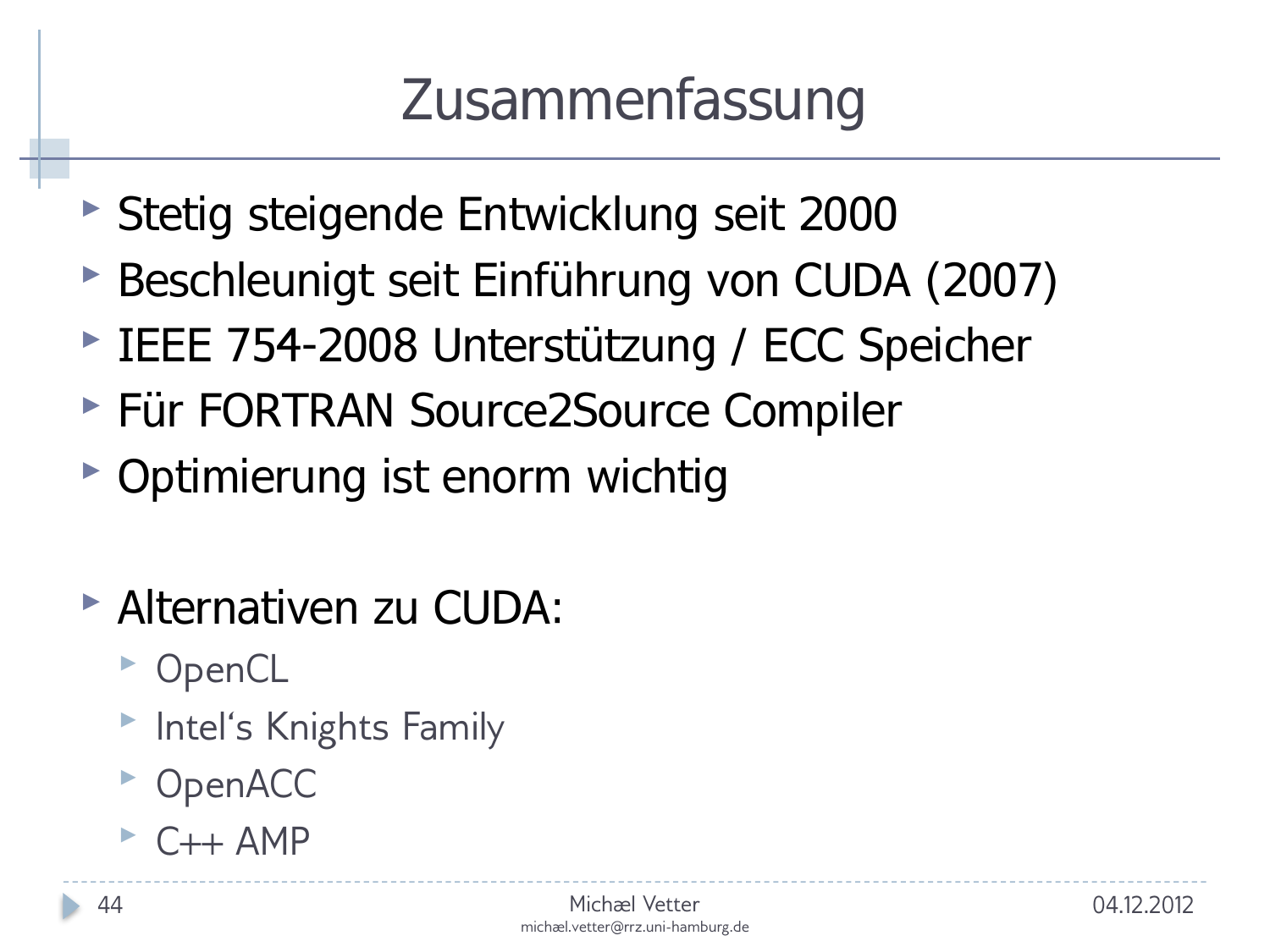

# Zusammenfassung
Stetig steigende Entwicklung seit 2000
Beschleunigt seit Einführung von CUDA (2007)
IEEE 754-2008 Unterstützung / ECC Speicher
Für FORTRAN Source2Source Compiler
Optimierung ist enorm wichtig

Alternativen zu CUDA:
OpenCL
Intel‘s Knights Family
OpenACC
C++ AMP
44
Michael Vetter
michael.vetter@rrz.uni-hamburg.de
04.12.2012